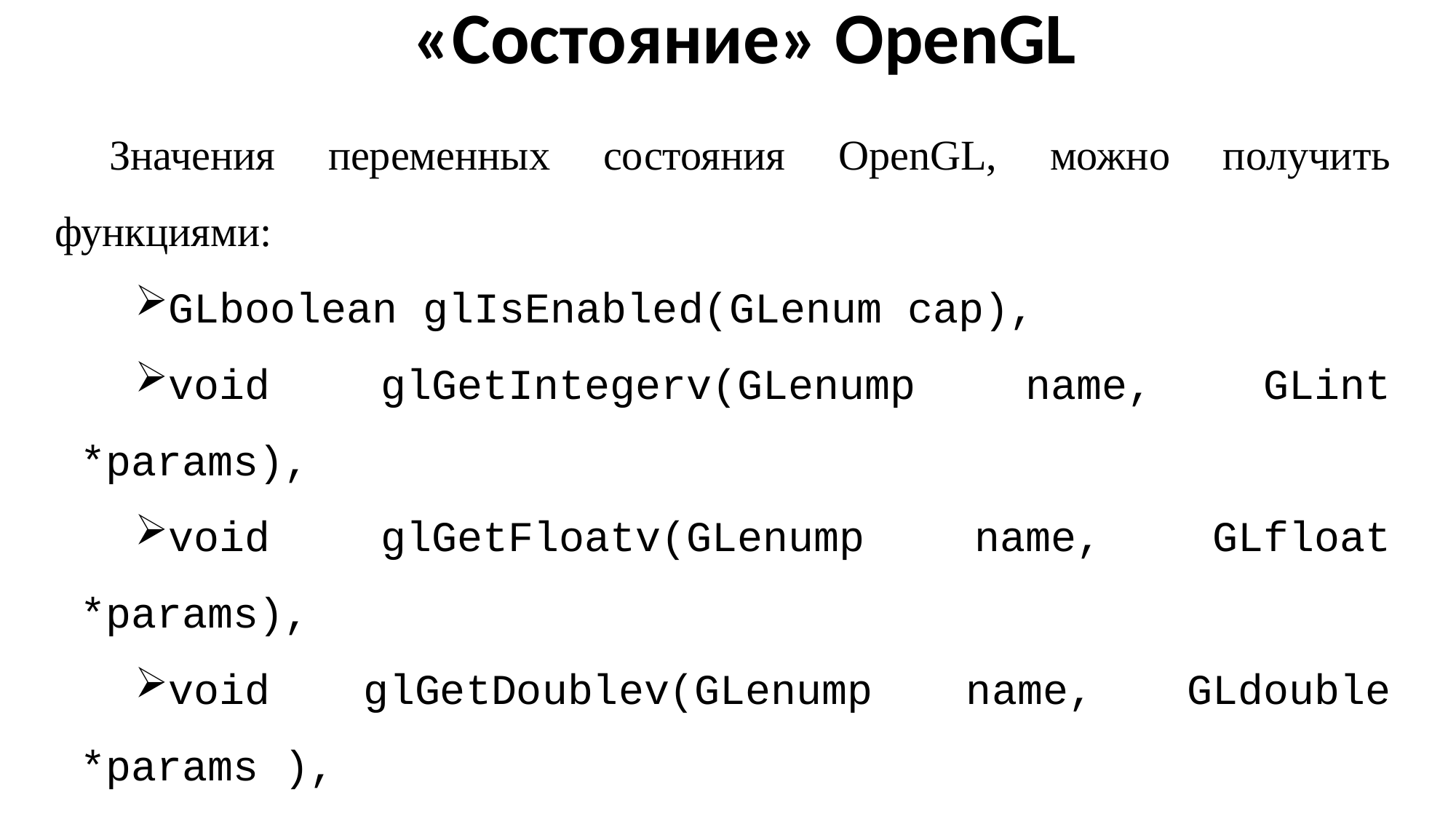

«Состояние» OpenGL
Значения переменных состояния OpenGL, можно получить функциями:
GLboolean glIsEnabled(GLenum cap),
void glGetIntegerv(GLenump name, GLint *params),
void glGetFloatv(GLenump name, GLfloat *params),
void glGetDoublev(GLenump name, GLdouble *params ),
void glGetBooleanv(GLenump name, GLboolean * params).